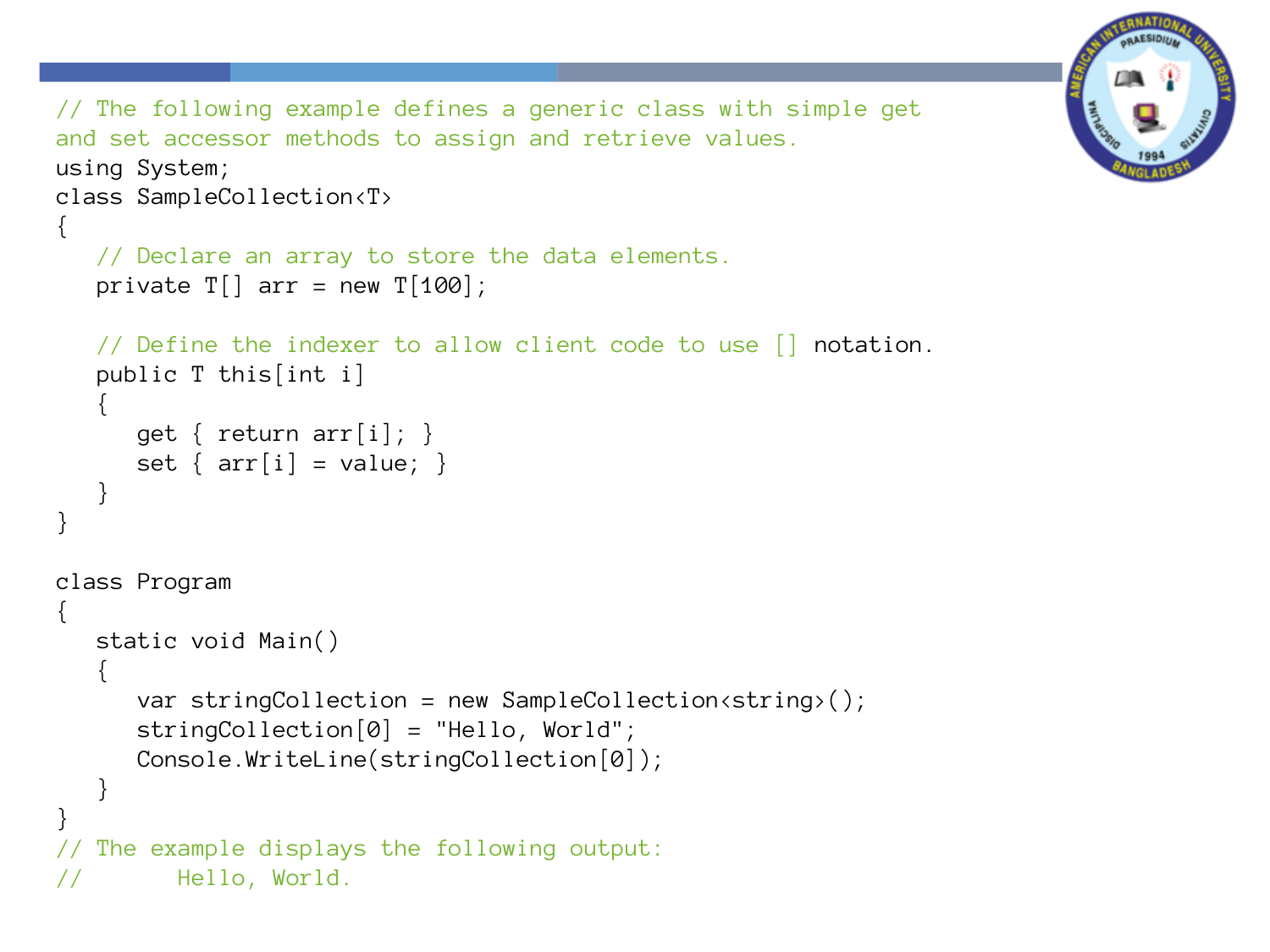

// The following example defines a generic class with simple get and set accessor methods to assign and retrieve values.
using System;
class SampleCollection<T>
{
   // Declare an array to store the data elements.
   private T[] arr = new T[100];

   // Define the indexer to allow client code to use [] notation.
   public T this[int i]
   {
      get { return arr[i]; }
      set { arr[i] = value; }
   }
}

class Program
{
   static void Main()
   {
      var stringCollection = new SampleCollection<string>();
      stringCollection[0] = "Hello, World";
      Console.WriteLine(stringCollection[0]);
   }
}
// The example displays the following output:
//       Hello, World.